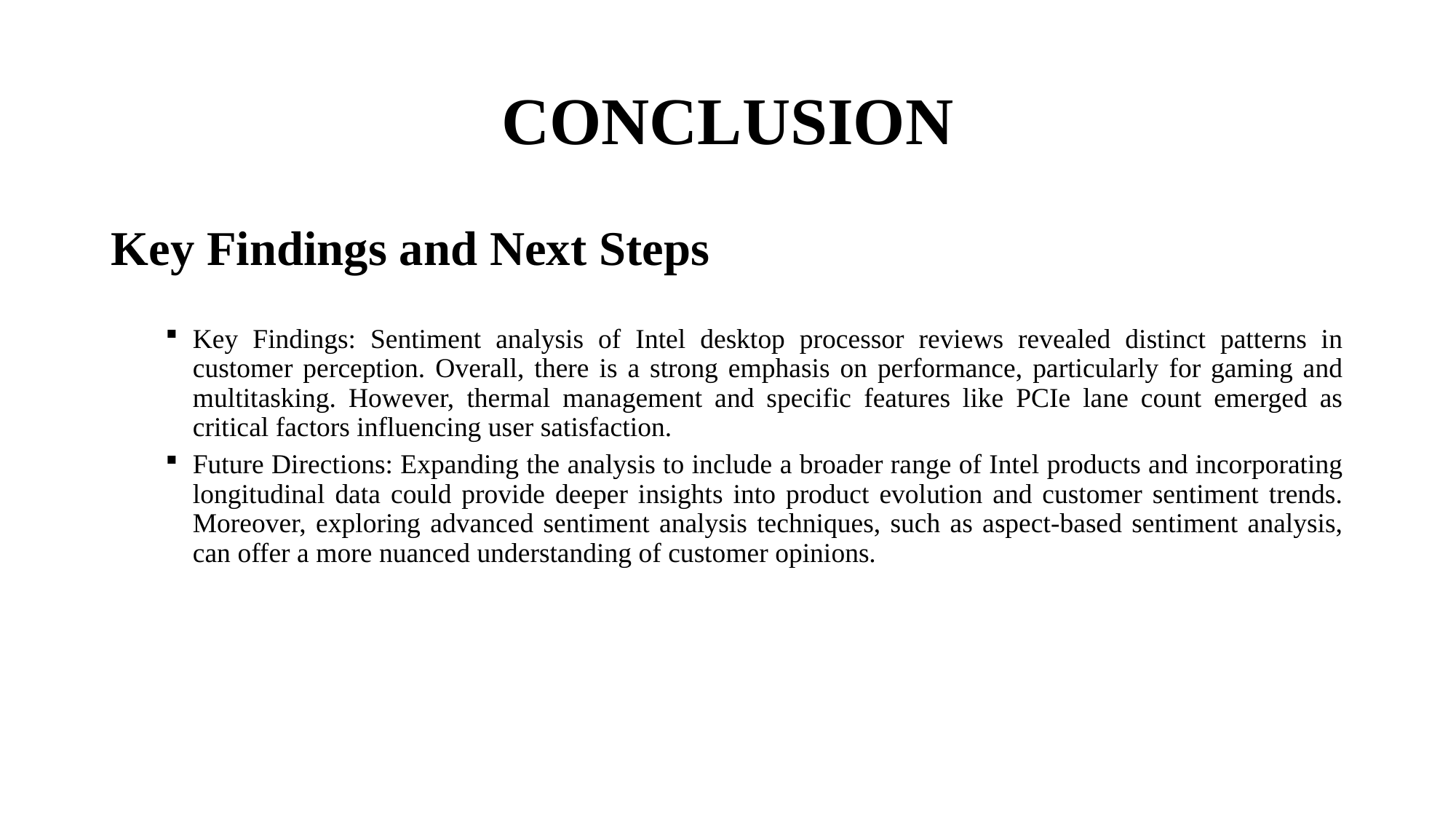

# CONCLUSION
Key Findings and Next Steps

Key Findings: Sentiment analysis of Intel desktop processor reviews revealed distinct patterns in customer perception. Overall, there is a strong emphasis on performance, particularly for gaming and multitasking. However, thermal management and specific features like PCIe lane count emerged as critical factors influencing user satisfaction.
Future Directions: Expanding the analysis to include a broader range of Intel products and incorporating longitudinal data could provide deeper insights into product evolution and customer sentiment trends. Moreover, exploring advanced sentiment analysis techniques, such as aspect-based sentiment analysis, can offer a more nuanced understanding of customer opinions.